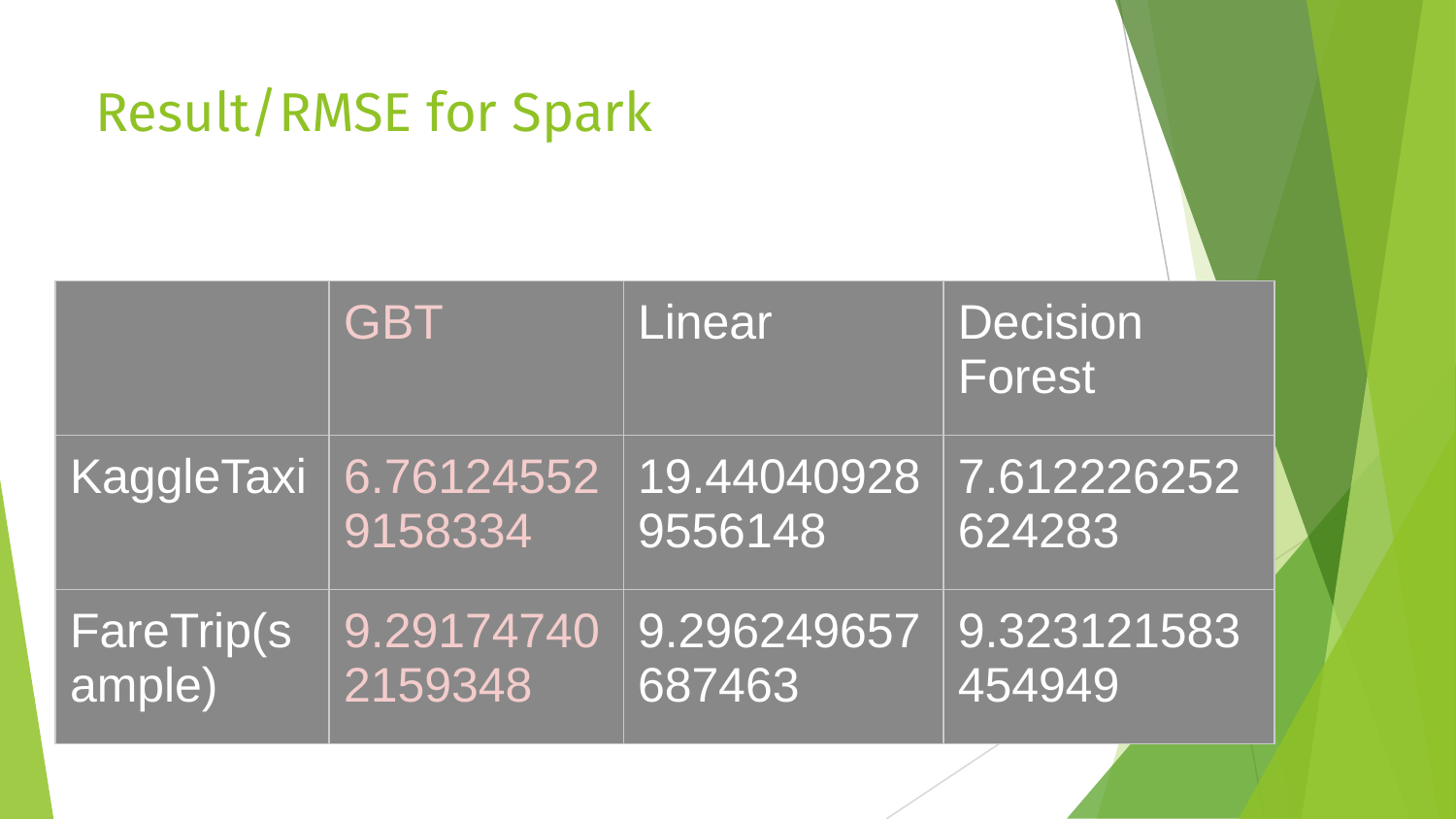

# Result/RMSE for Spark
|  | GBT | Linear | Decision Forest |
| --- | --- | --- | --- |
| KaggleTaxi | 6.761245529158334 | 19.440409289556148 | 7.612226252624283 |
| FareTrip(sample) | 9.291747402159348 | 9.296249657687463 | 9.323121583454949 |